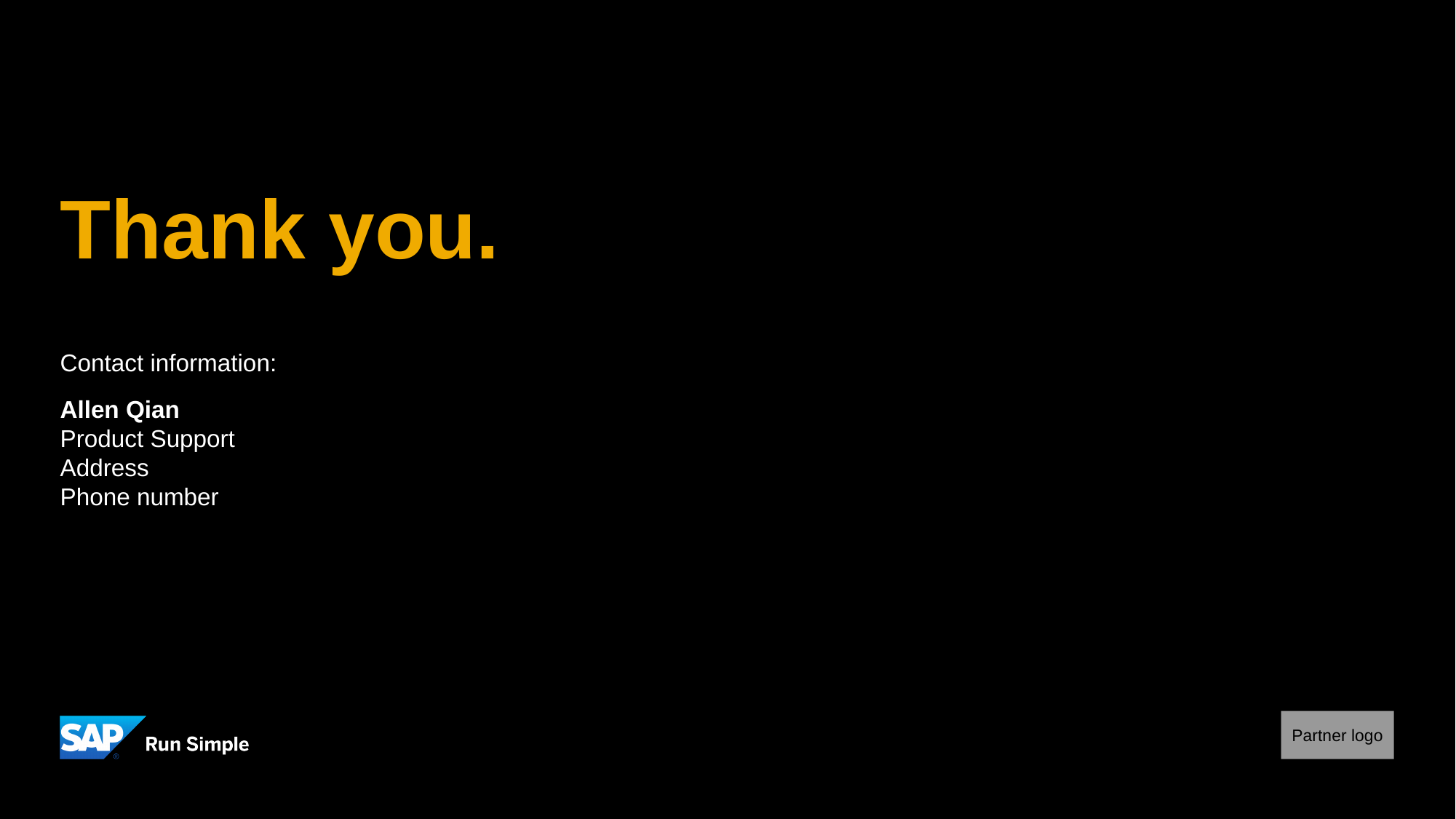

# Thank you.
Contact information:
Allen Qian
Product Support
Address
Phone number

Partner logo